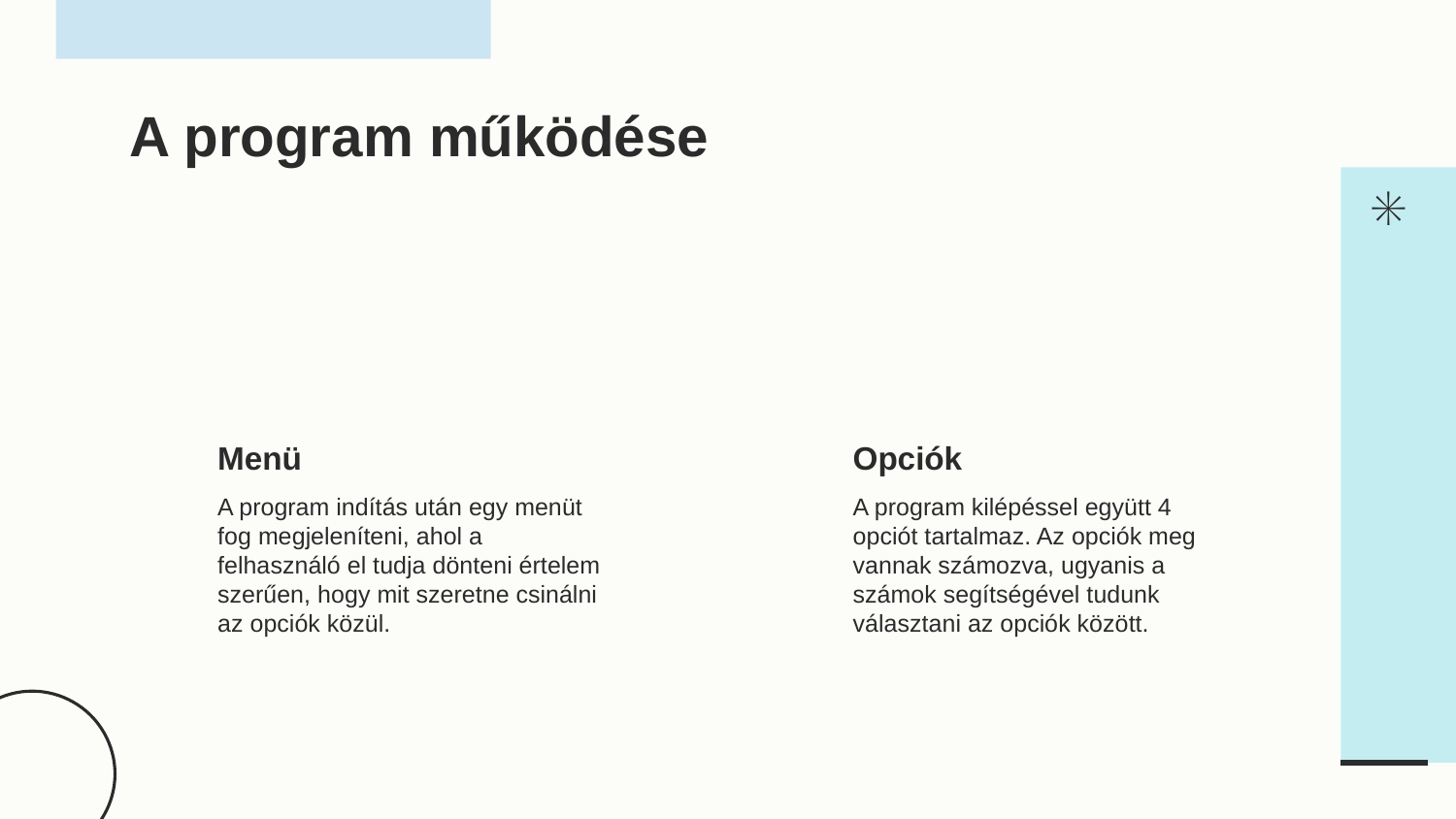

# A program működése
Menü
Opciók
A program indítás után egy menüt fog megjeleníteni, ahol a felhasználó el tudja dönteni értelem szerűen, hogy mit szeretne csinálni az opciók közül.
A program kilépéssel együtt 4 opciót tartalmaz. Az opciók meg vannak számozva, ugyanis a számok segítségével tudunk választani az opciók között.